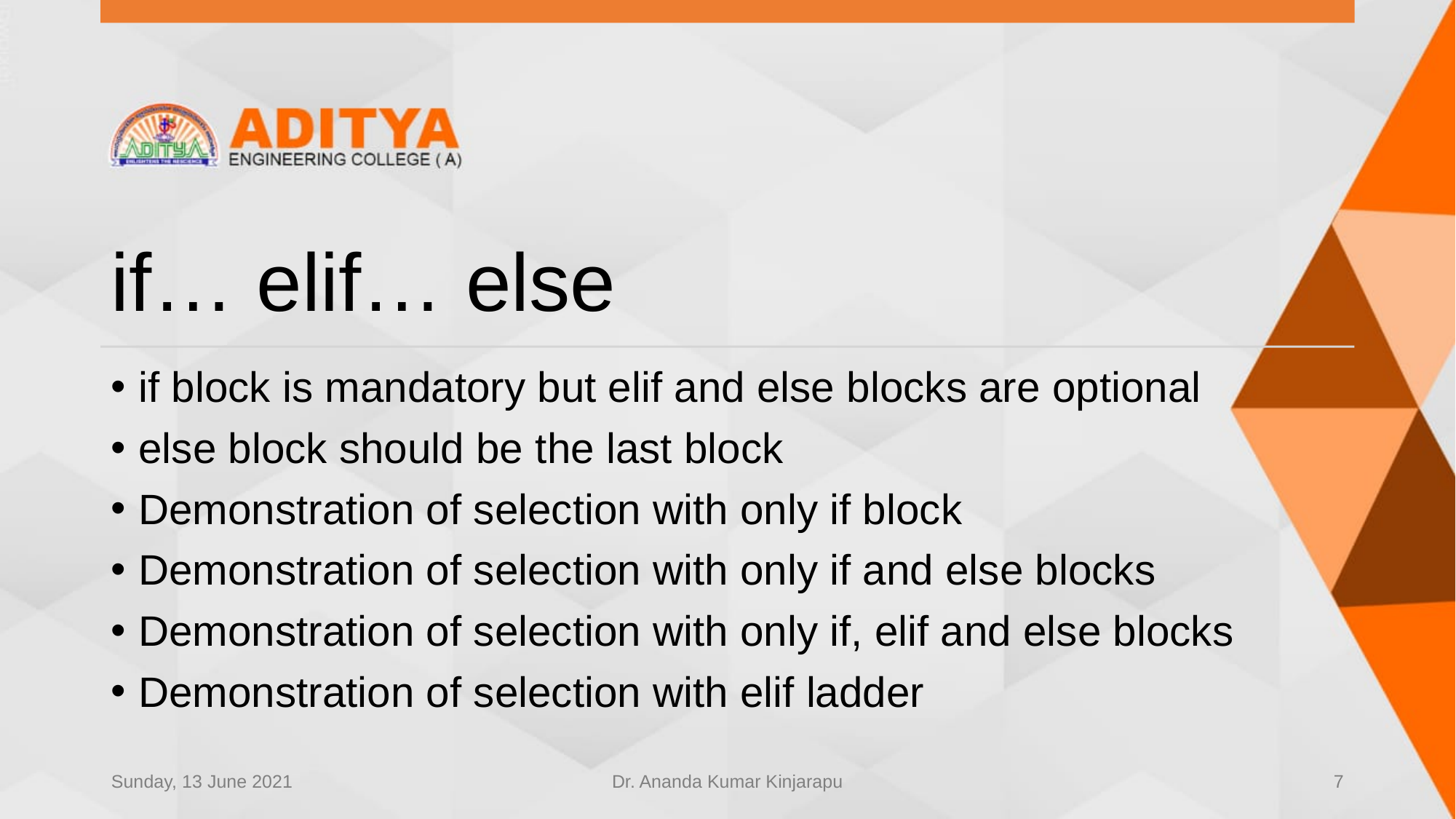

# if… elif… else

if block is mandatory but elif and else blocks are optional
else block should be the last block
Demonstration of selection with only if block
Demonstration of selection with only if and else blocks
Demonstration of selection with only if, elif and else blocks
Demonstration of selection with elif ladder
Sunday, 13 June 2021
Dr. Ananda Kumar Kinjarapu
7